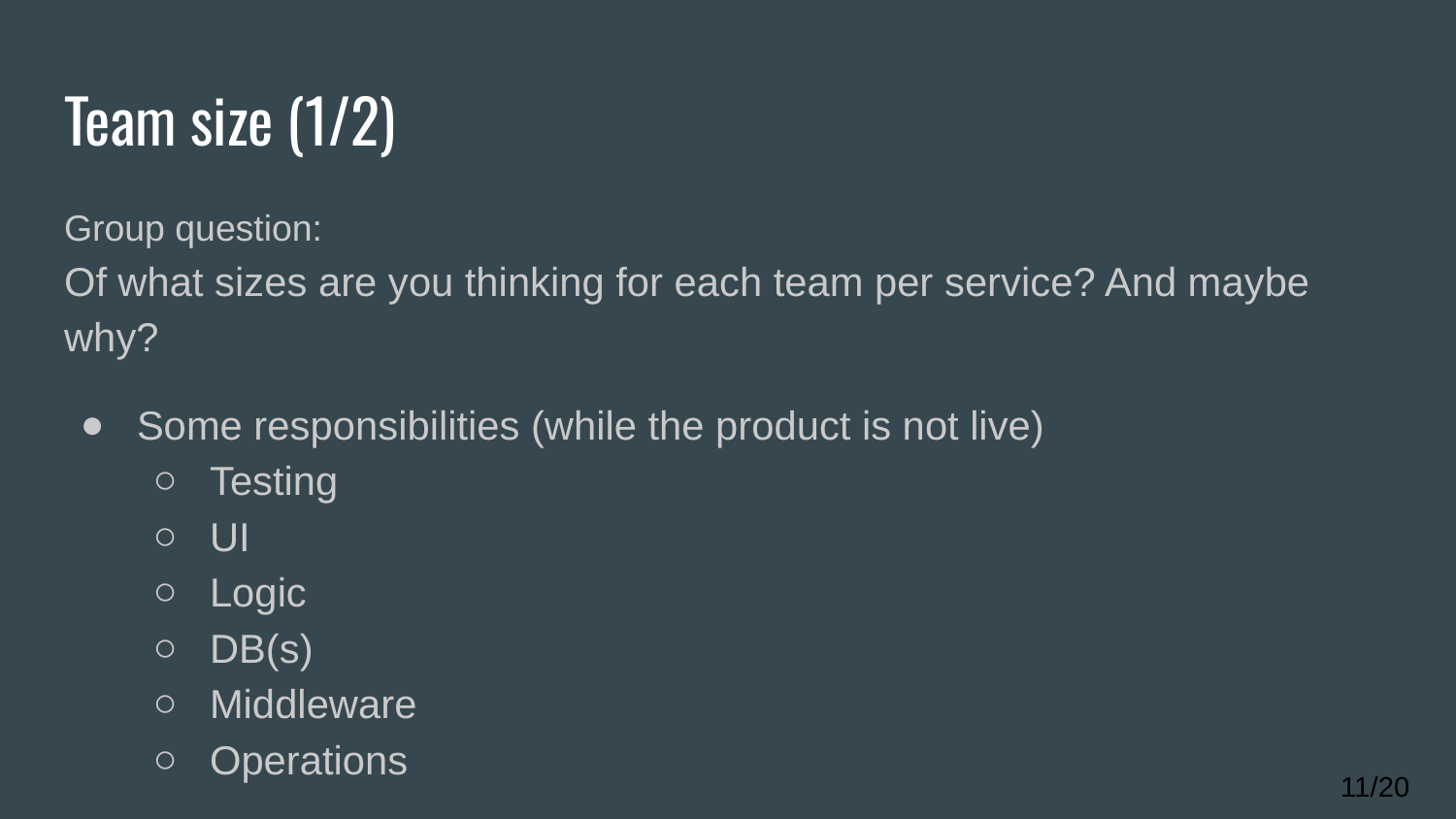

# Team size (1/2)
Group question:
Of what sizes are you thinking for each team per service? And maybe why?
Some responsibilities (while the product is not live)
Testing
UI
Logic
DB(s)
Middleware
Operations
11/20